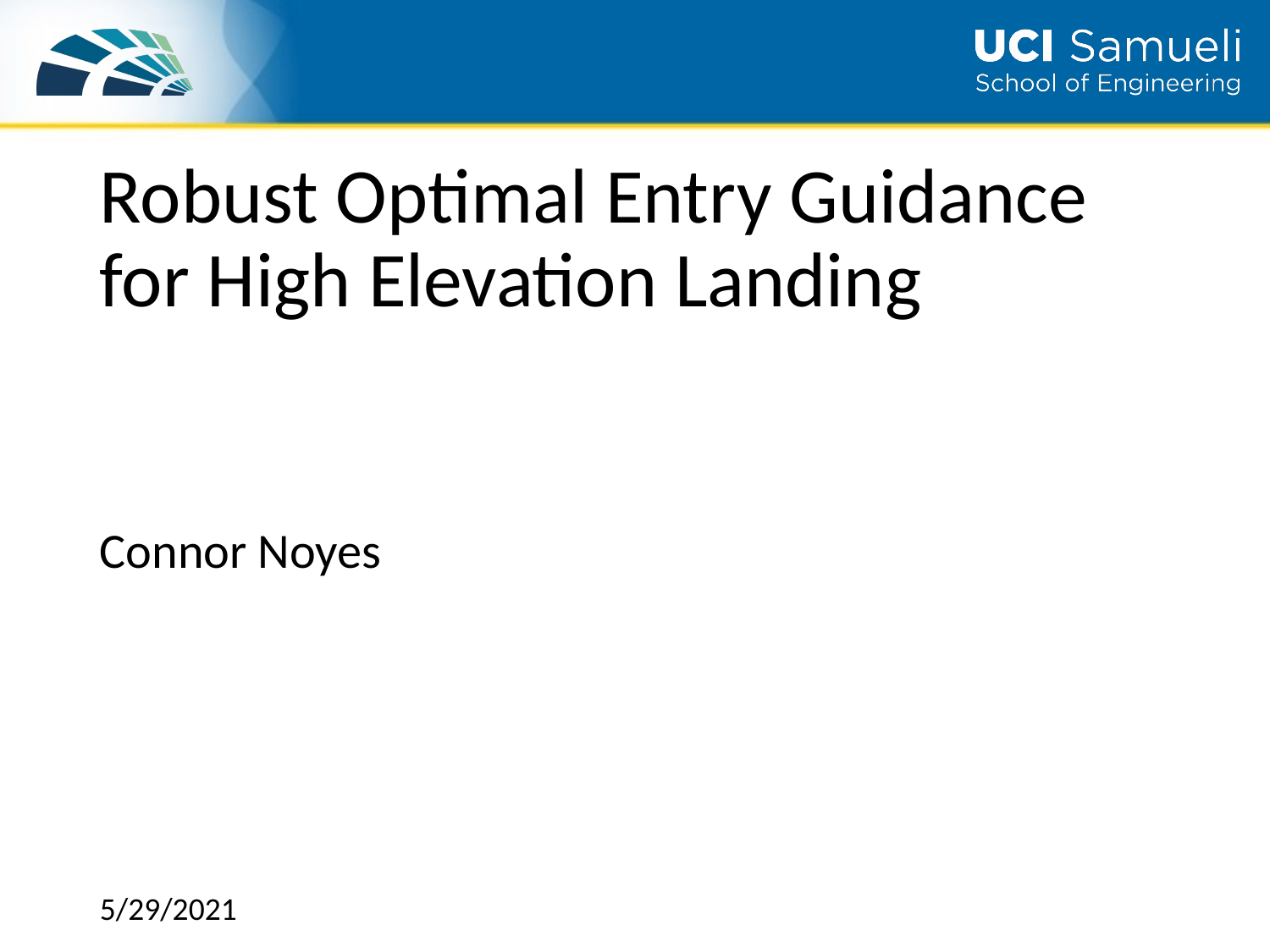

# Robust Optimal Entry Guidance for High Elevation Landing
Connor Noyes
5/29/2021